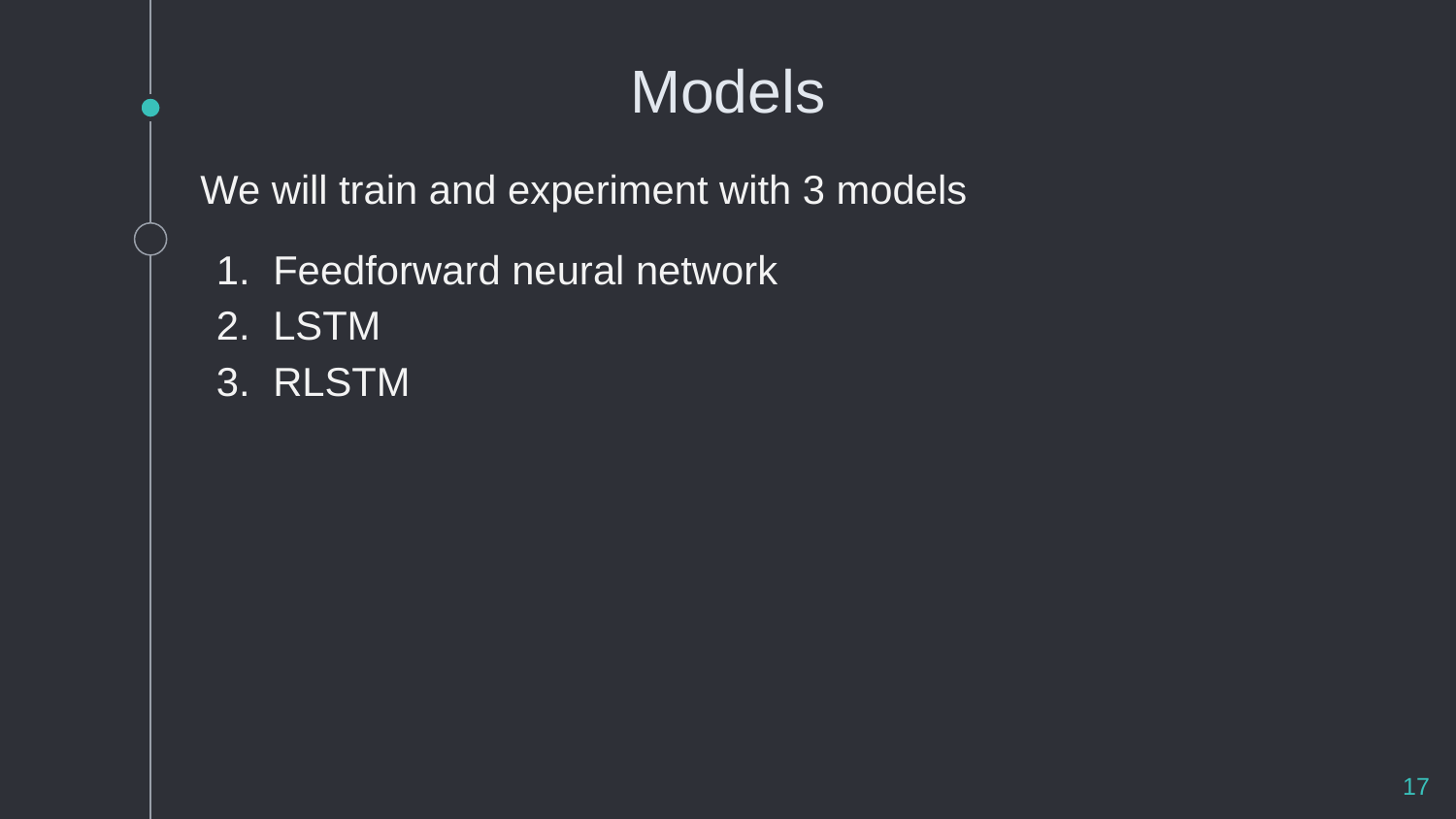

# Models
We will train and experiment with 3 models
Feedforward neural network
LSTM
RLSTM
17